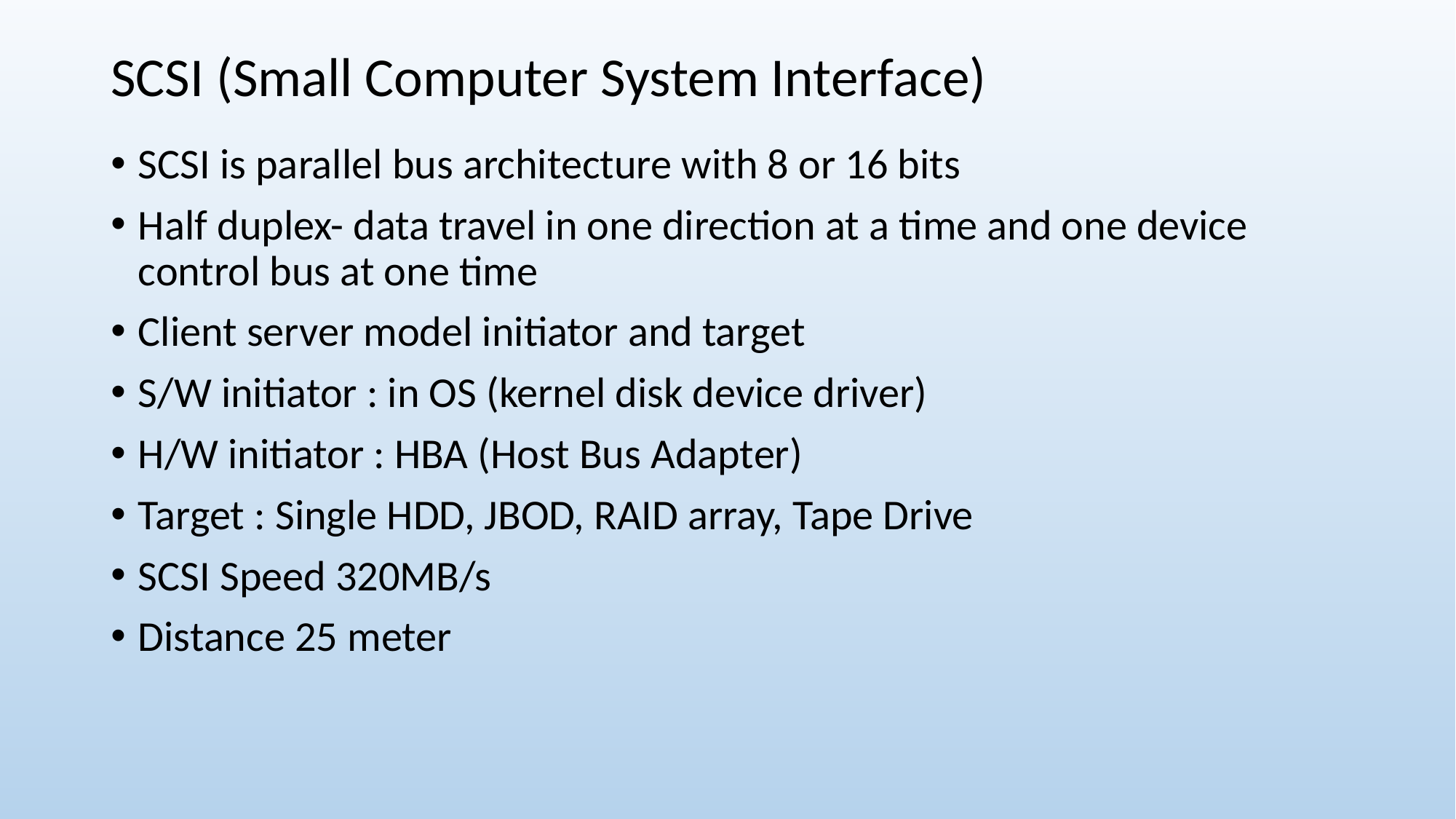

# SCSI (Small Computer System Interface)
SCSI is parallel bus architecture with 8 or 16 bits
Half duplex- data travel in one direction at a time and one device control bus at one time
Client server model initiator and target
S/W initiator : in OS (kernel disk device driver)
H/W initiator : HBA (Host Bus Adapter)
Target : Single HDD, JBOD, RAID array, Tape Drive
SCSI Speed 320MB/s
Distance 25 meter